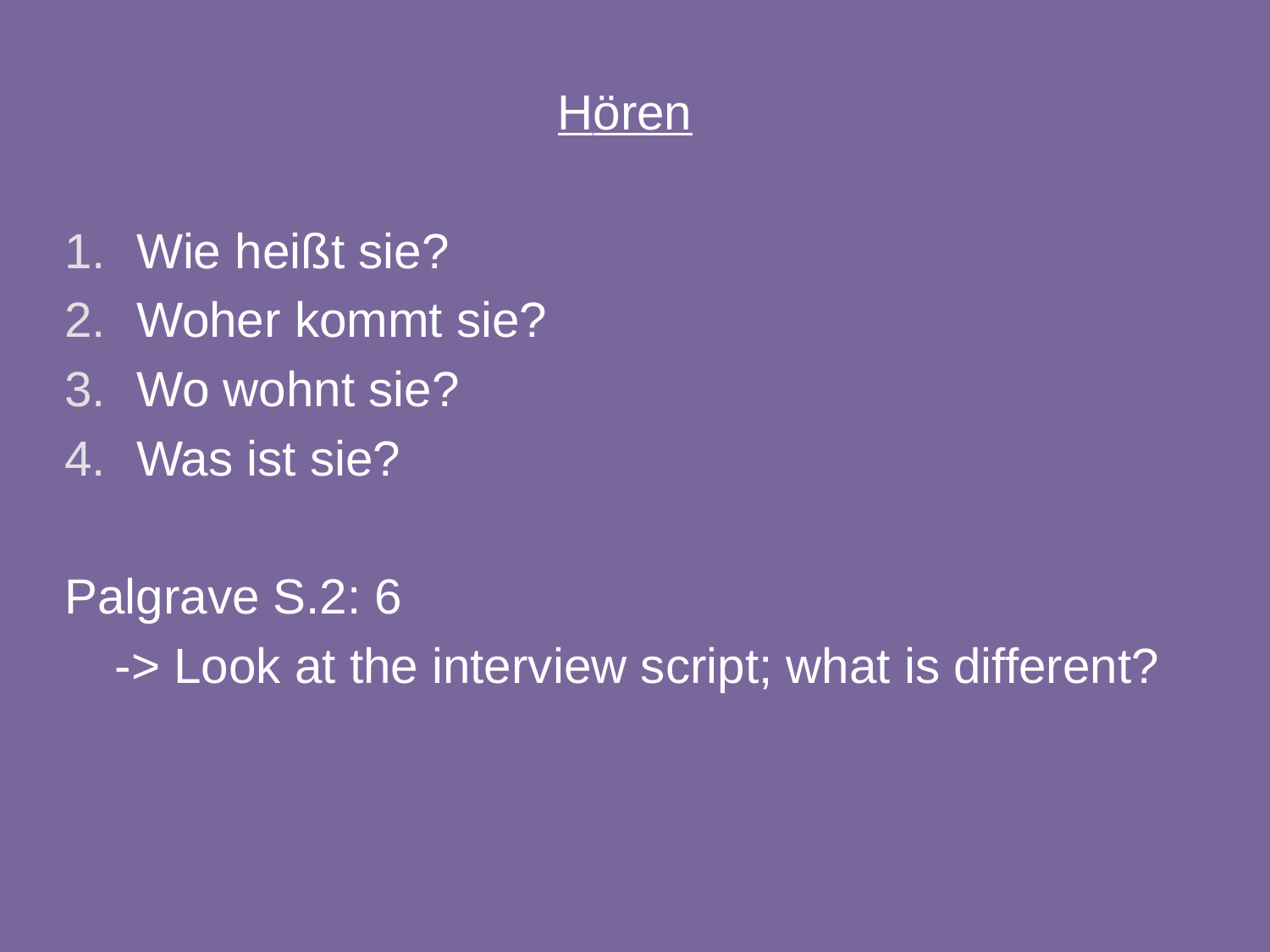

Hören

Wie heißt sie?
Woher kommt sie?
Wo wohnt sie?
Was ist sie?

Palgrave S.2: 6
-> Look at the interview script; what is different?

66